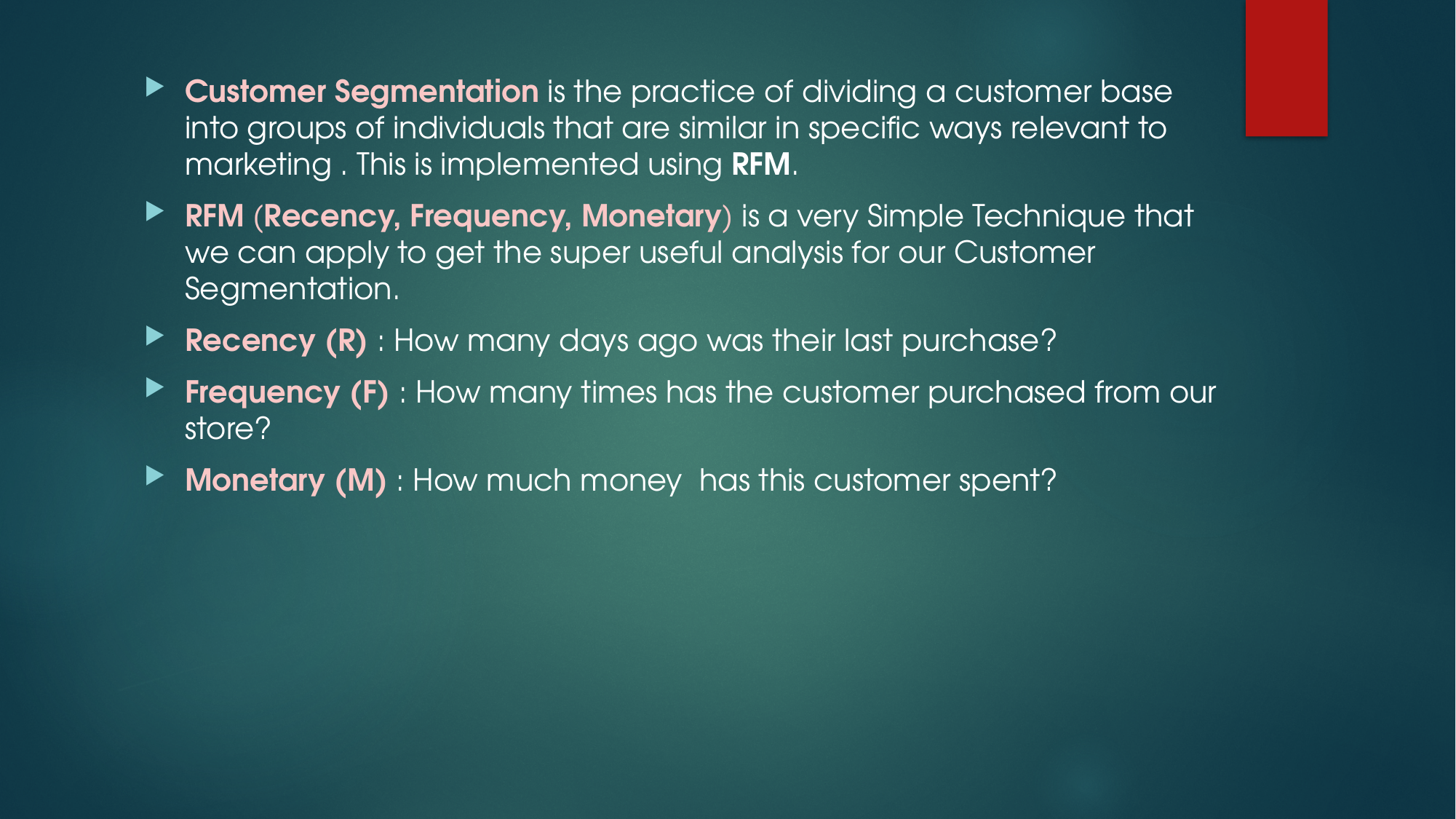

Customer Segmentation is the practice of dividing a customer base into groups of individuals that are similar in specific ways relevant to marketing . This is implemented using RFM.
RFM (Recency, Frequency, Monetary) is a very Simple Technique that we can apply to get the super useful analysis for our Customer Segmentation.
Recency (R) : How many days ago was their last purchase?
Frequency (F) : How many times has the customer purchased from our store?
Monetary (M) : How much money  has this customer spent?